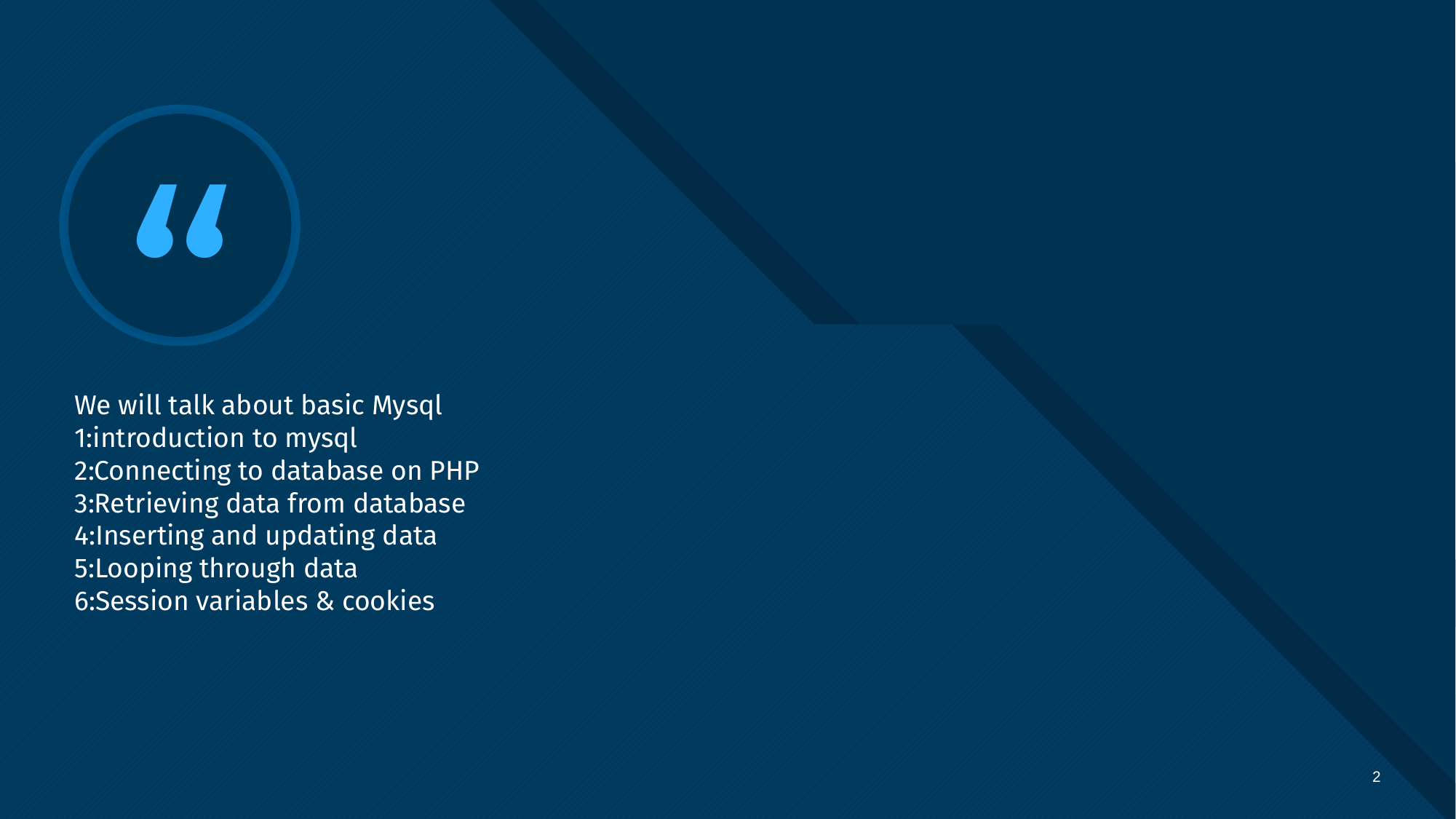

# We will talk about basic Mysql 1:introduction to mysql 2:Connecting to database on PHP 3:Retrieving data from database 4:Inserting and updating data 5:Looping through data 6:Session variables & cookies
2